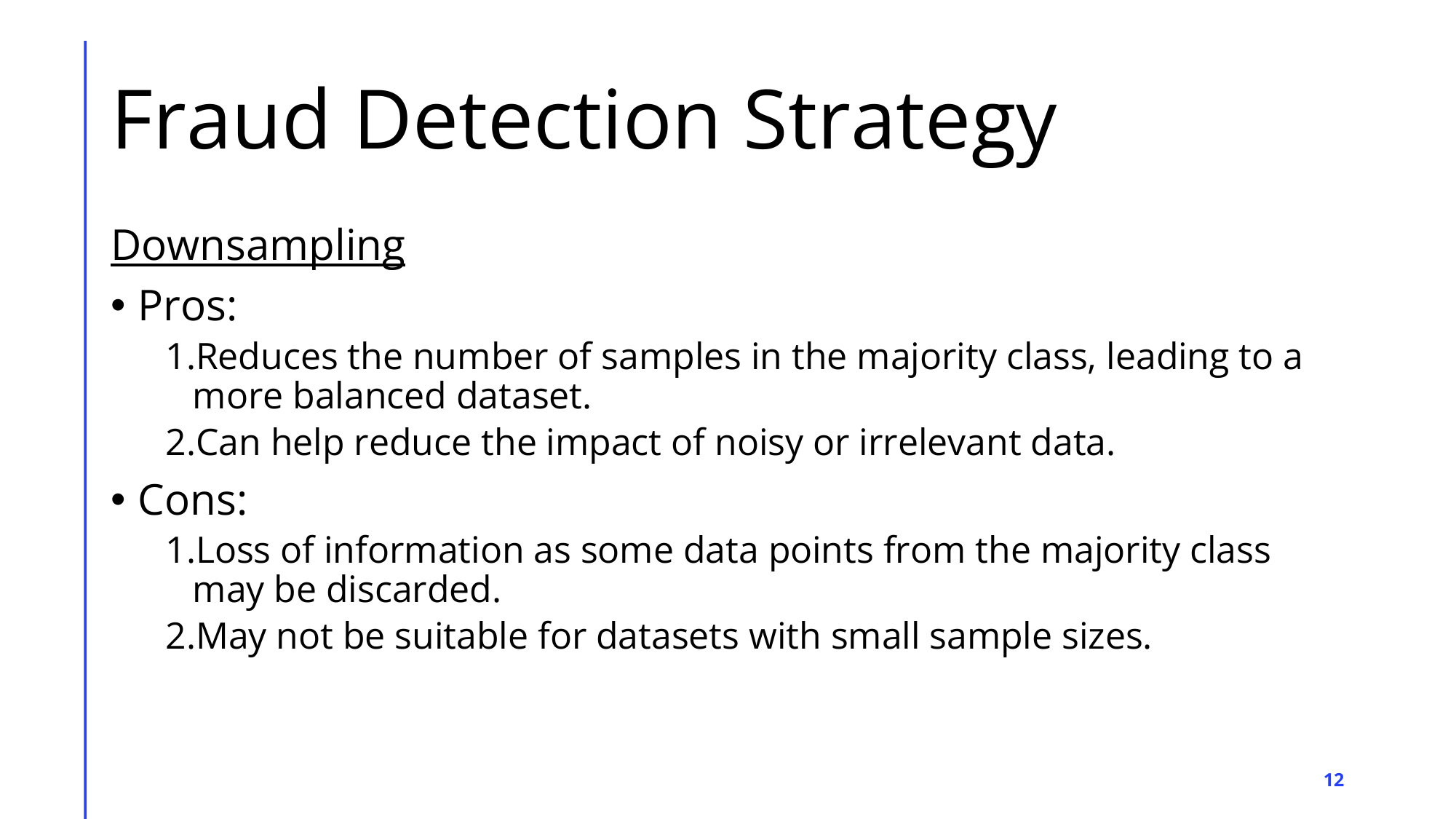

# Fraud Detection Strategy
Downsampling
Pros:
Reduces the number of samples in the majority class, leading to a more balanced dataset.
Can help reduce the impact of noisy or irrelevant data.
Cons:
Loss of information as some data points from the majority class may be discarded.
May not be suitable for datasets with small sample sizes.

12